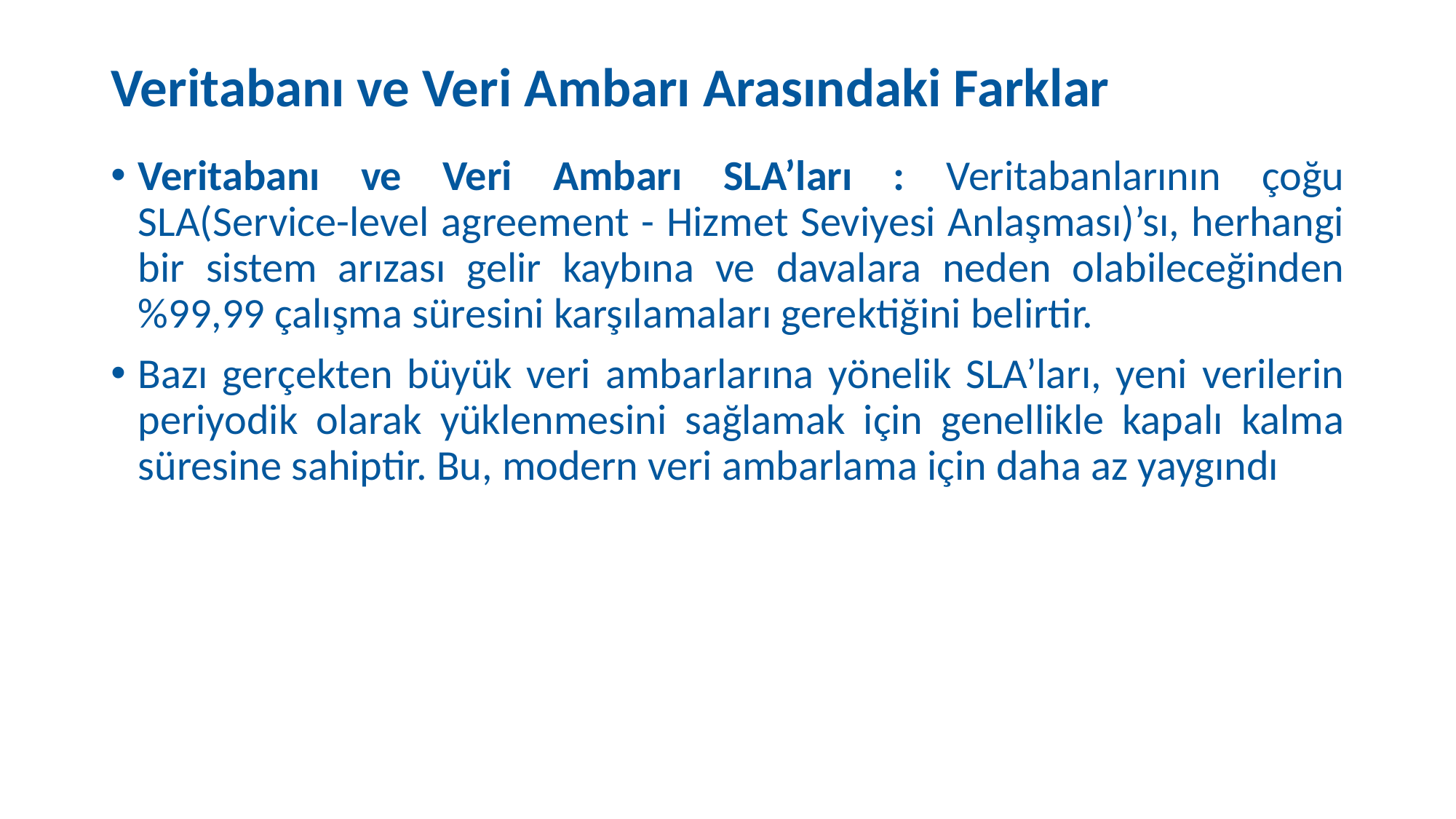

# Veritabanı ve Veri Ambarı Arasındaki Farklar
Veritabanı ve Veri Ambarı SLA’ları : Veritabanlarının çoğu SLA(Service-level agreement - Hizmet Seviyesi Anlaşması)’sı, herhangi bir sistem arızası gelir kaybına ve davalara neden olabileceğinden %99,99 çalışma süresini karşılamaları gerektiğini belirtir.
Bazı gerçekten büyük veri ambarlarına yönelik SLA’ları, yeni verilerin periyodik olarak yüklenmesini sağlamak için genellikle kapalı kalma süresine sahiptir. Bu, modern veri ambarlama için daha az yaygındı